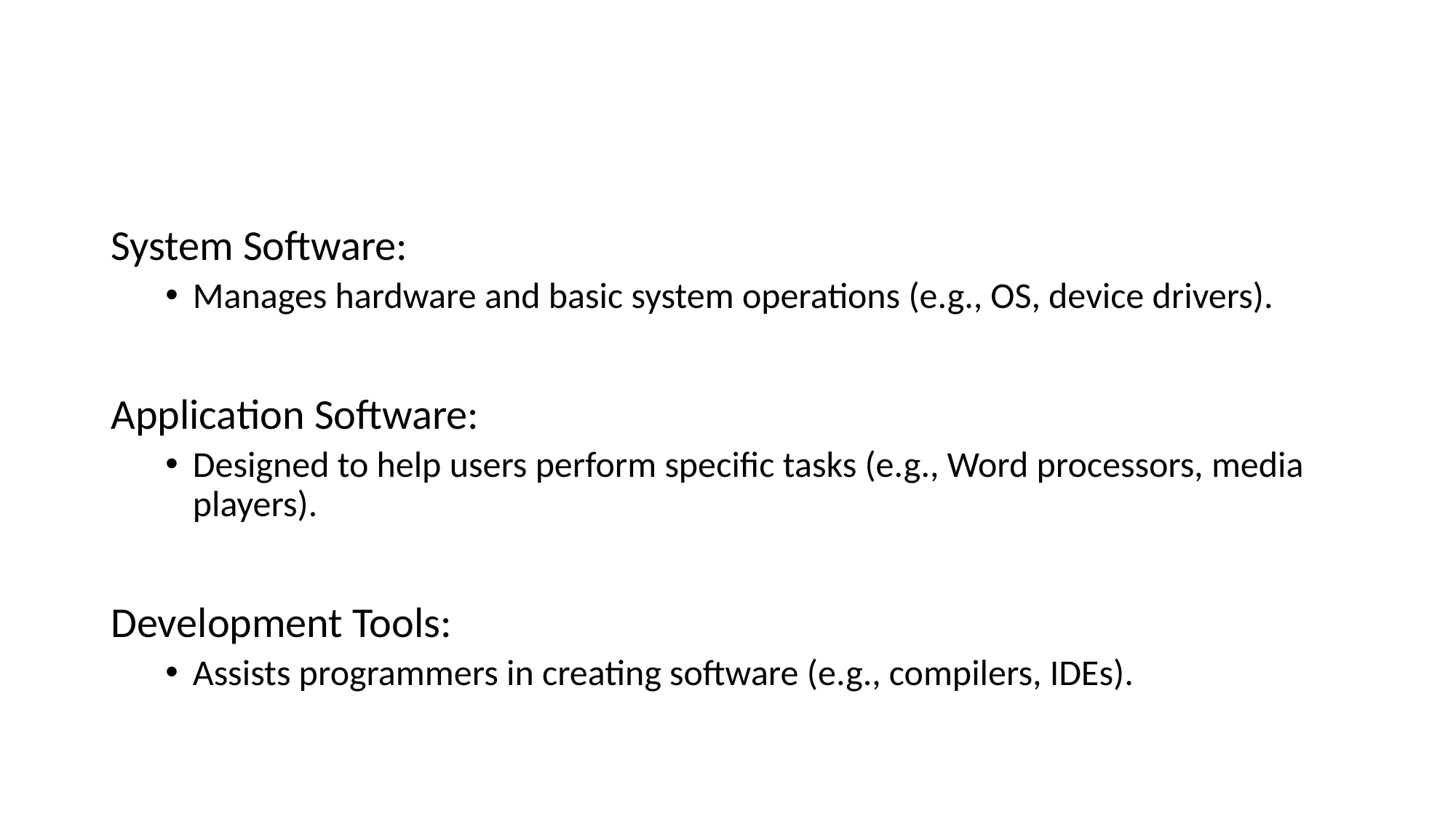

System Software:
Manages hardware and basic system operations (e.g., OS, device drivers).

Application Software:
Designed to help users perform specific tasks (e.g., Word processors, media players).

Development Tools:
Assists programmers in creating software (e.g., compilers, IDEs).